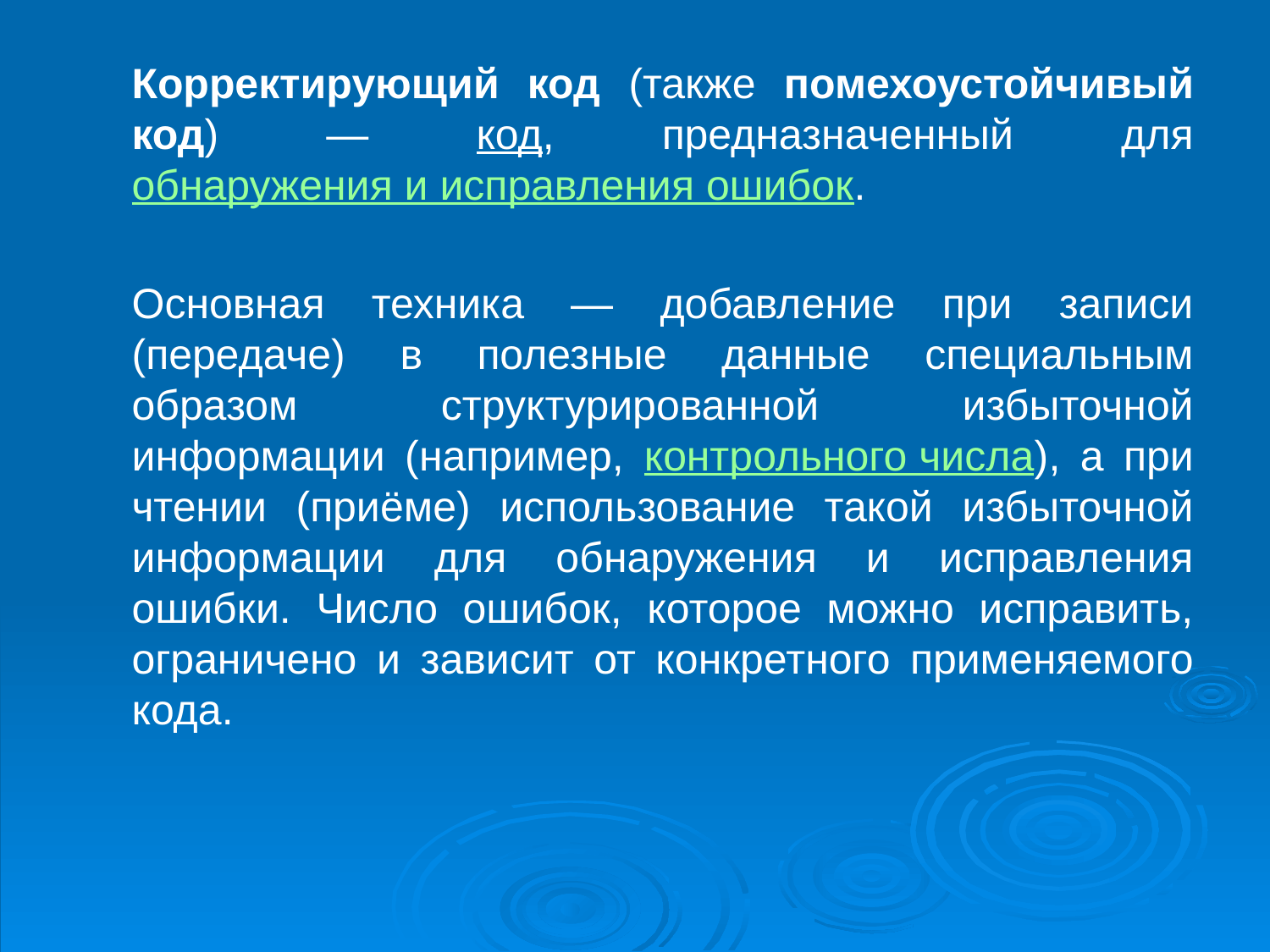

Корректирующий код (также помехоустойчивый код) — код, предназначенный для обнаружения и исправления ошибок.

Основная техника — добавление при записи (передаче) в полезные данные специальным образом структурированной избыточной информации (например, контрольного числа), а при чтении (приёме) использование такой избыточной информации для обнаружения и исправления ошибки. Число ошибок, которое можно исправить, ограничено и зависит от конкретного применяемого кода.